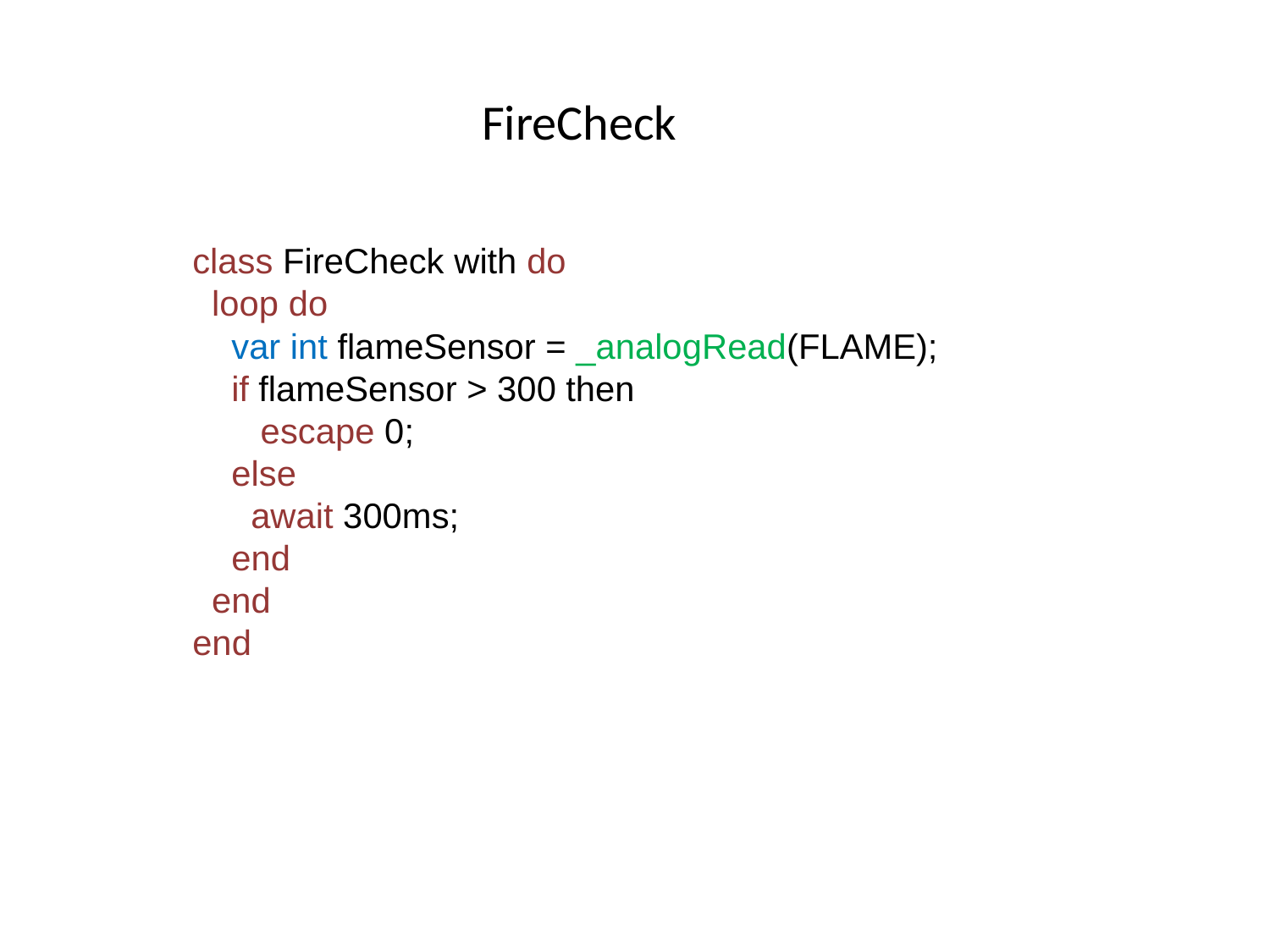

FireCheck
class FireCheck with do
  loop do
    var int flameSensor = _analogRead(FLAME);
    if flameSensor > 300 then
       escape 0;
    else
      await 300ms;
    end
  end
end